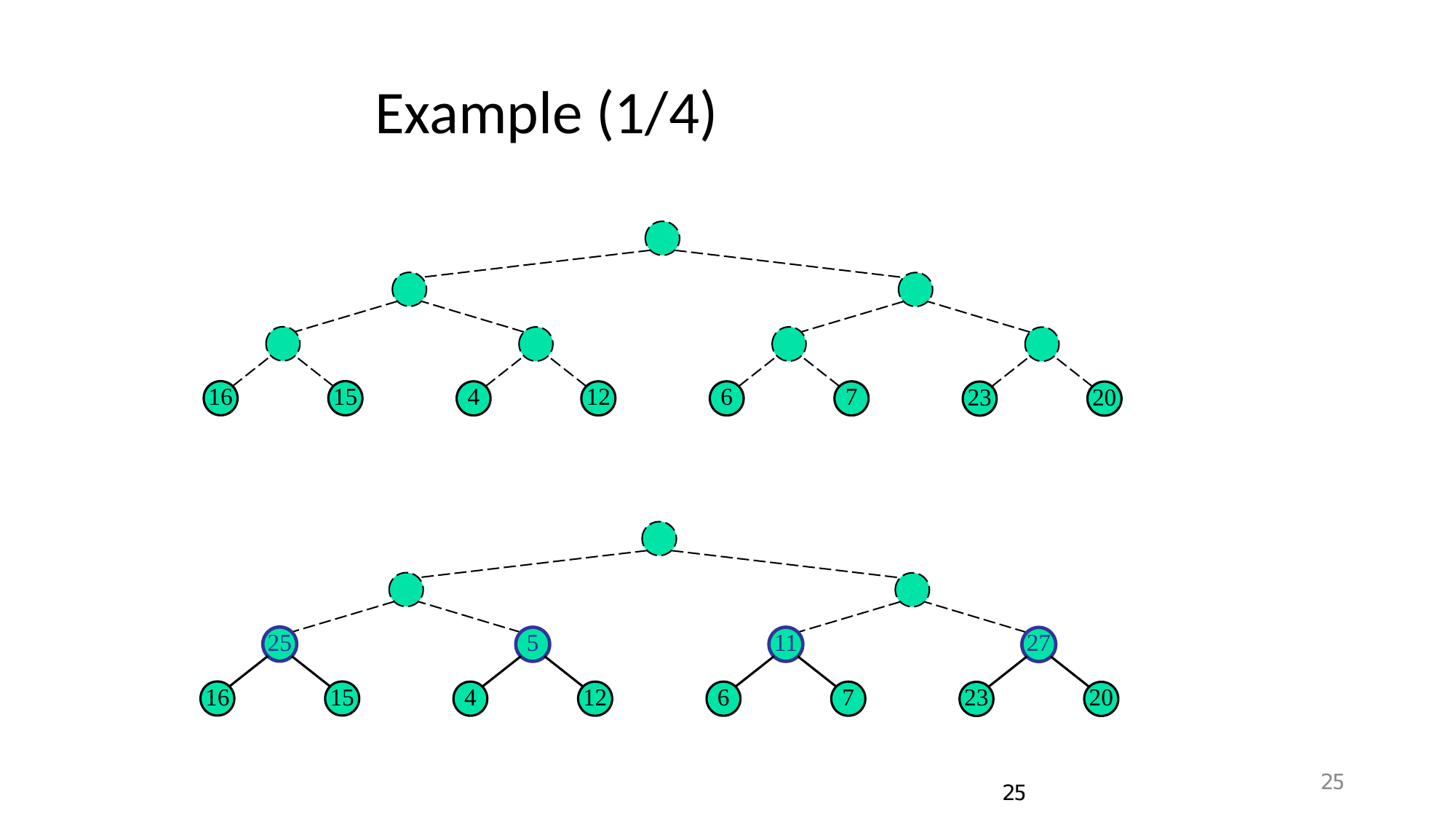

# Example (1/4)

16
15
4
12
6
7
23
20

25
5
11
27
16
15
4
12
6
7
23
20
25
25